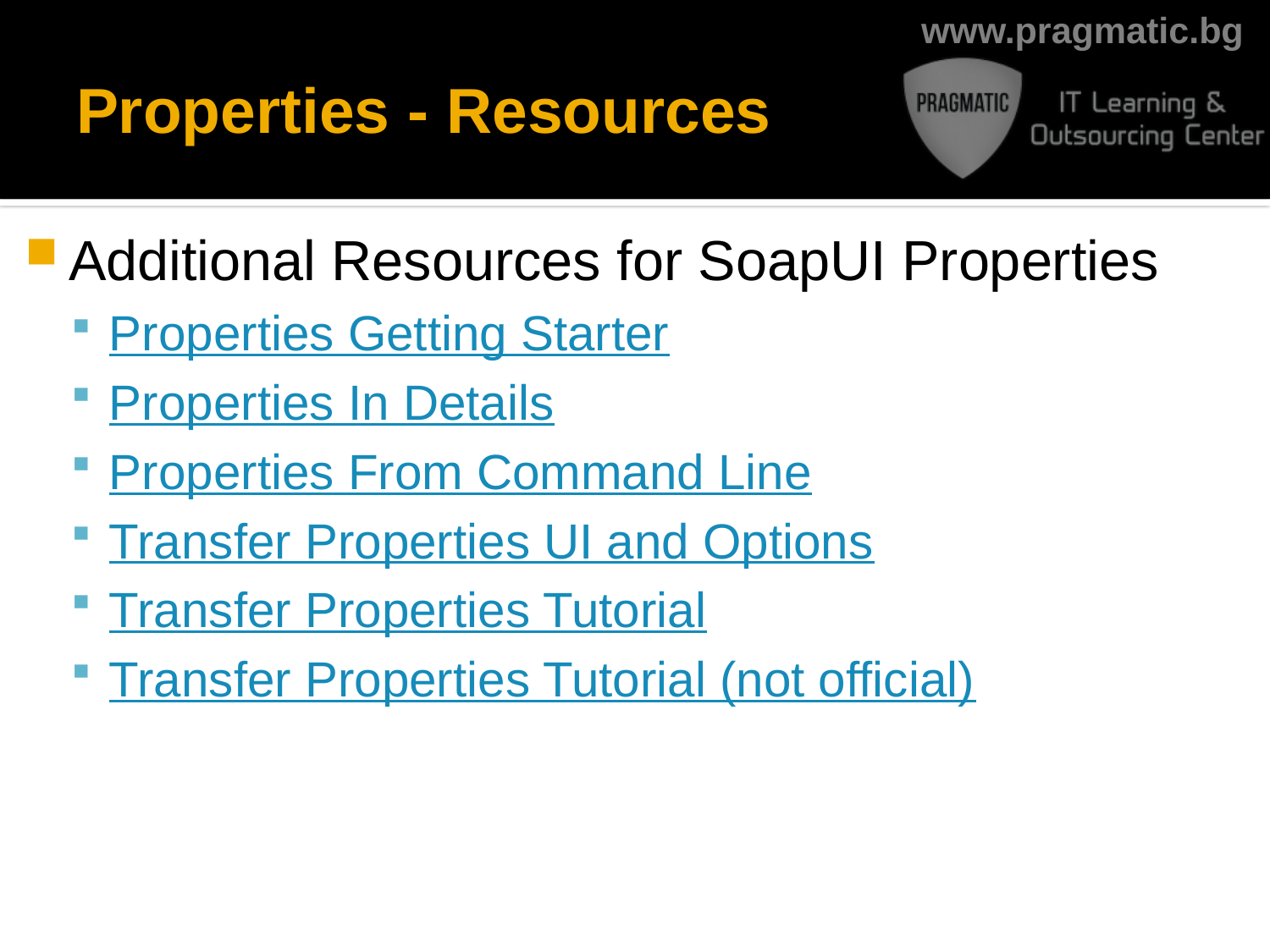

# Properties - Resources
Additional Resources for SoapUI Properties
Properties Getting Starter
Properties In Details
Properties From Command Line
Transfer Properties UI and Options
Transfer Properties Tutorial
Transfer Properties Tutorial (not official)